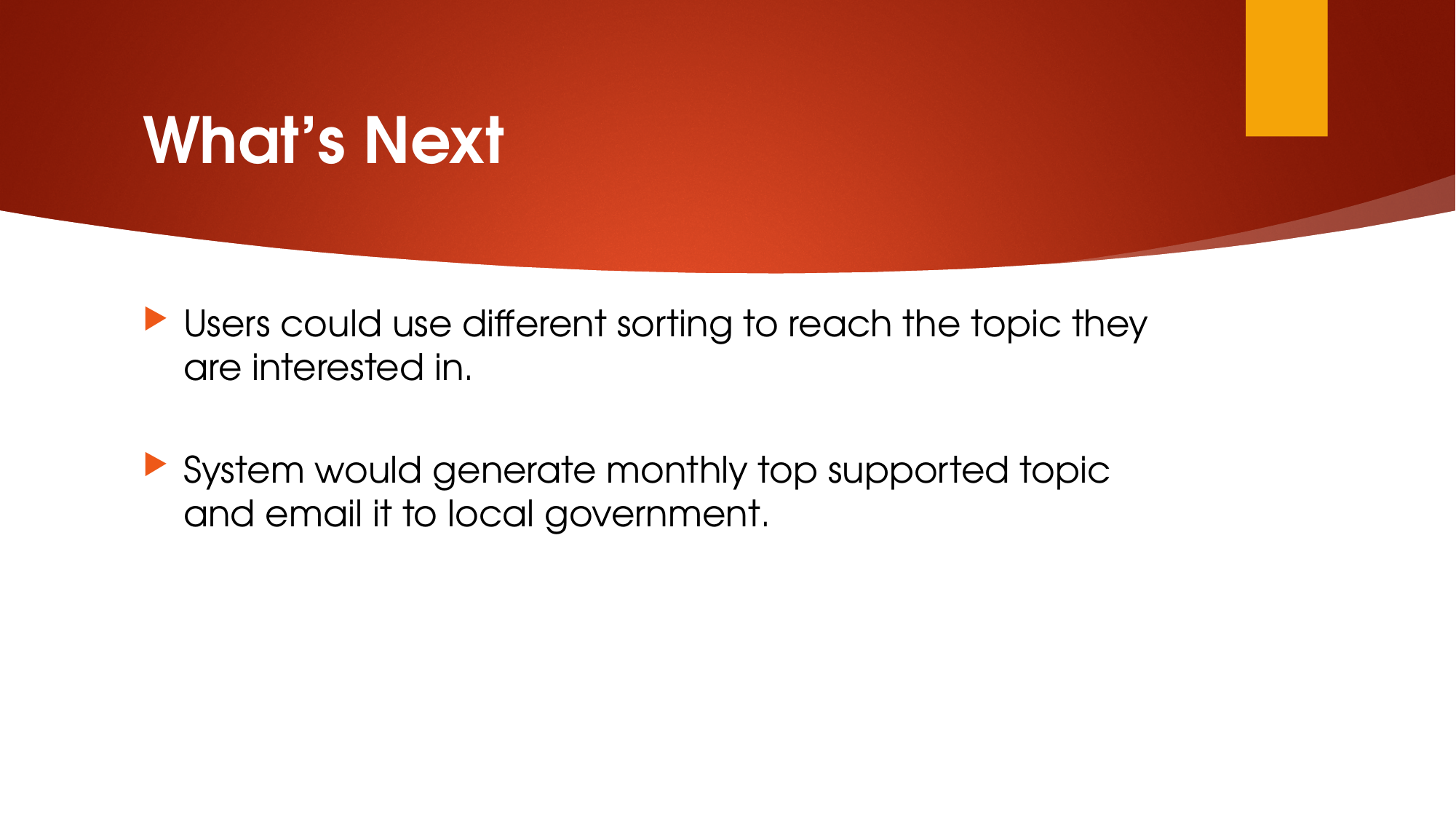

# What’s Next

Users could use different sorting to reach the topic they are interested in.
System would generate monthly top supported topic and email it to local government.